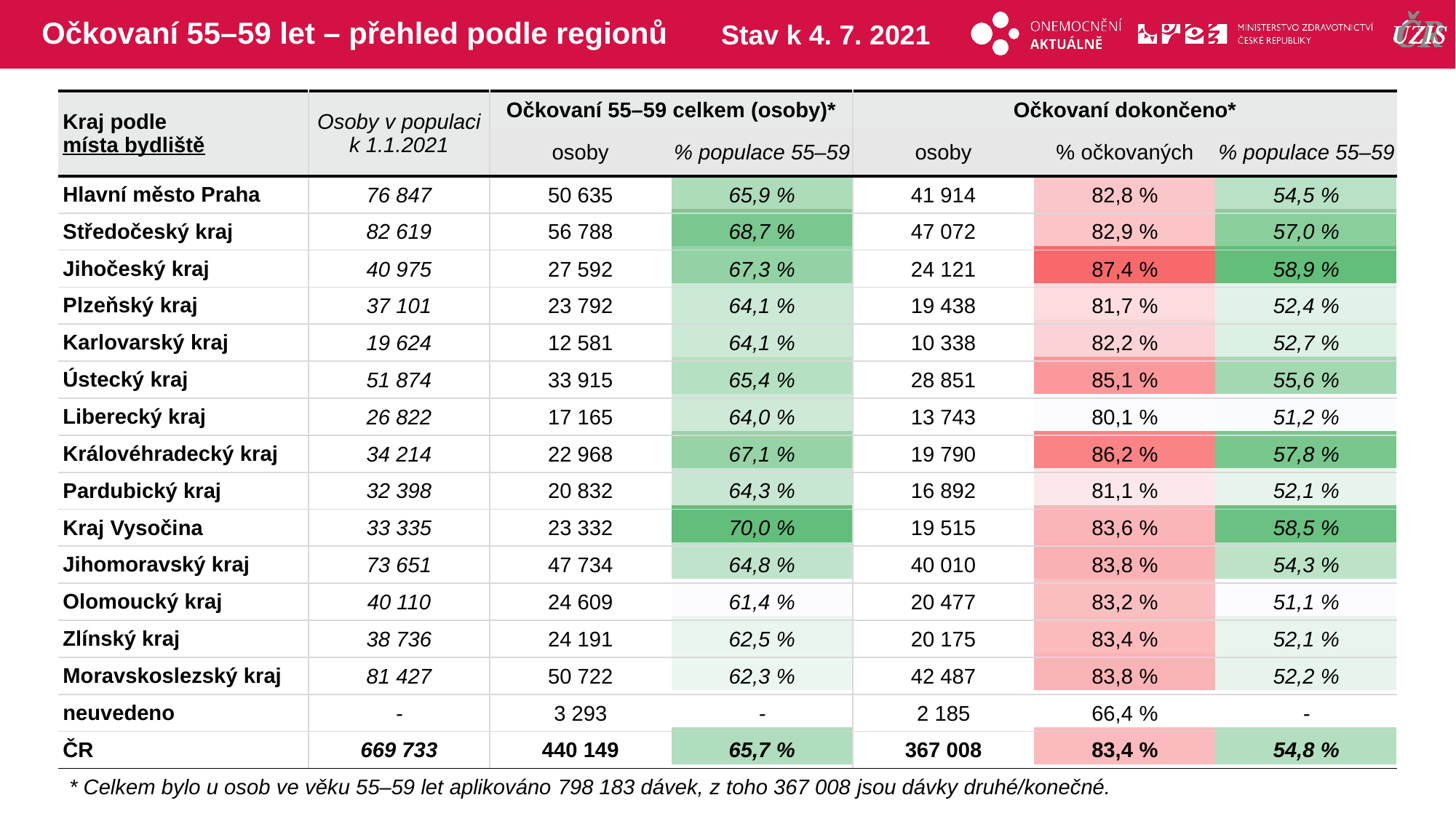

# Očkovaní 55–59 let – přehled podle regionů
Stav k 4. 7. 2021
| Kraj podle místa bydliště | Osoby v populaci k 1.1.2021 | Očkovaní 55–59 celkem (osoby)\* |  | Očkovaní dokončeno\* |  |  |
| --- | --- | --- | --- | --- | --- | --- |
|  |  | osoby | % populace 55–59 | osoby | % očkovaných | % populace 55–59 |
| Hlavní město Praha | 76 847 | 50 635 | 65,9 % | 41 914 | 82,8 % | 54,5 % |
| Středočeský kraj | 82 619 | 56 788 | 68,7 % | 47 072 | 82,9 % | 57,0 % |
| Jihočeský kraj | 40 975 | 27 592 | 67,3 % | 24 121 | 87,4 % | 58,9 % |
| Plzeňský kraj | 37 101 | 23 792 | 64,1 % | 19 438 | 81,7 % | 52,4 % |
| Karlovarský kraj | 19 624 | 12 581 | 64,1 % | 10 338 | 82,2 % | 52,7 % |
| Ústecký kraj | 51 874 | 33 915 | 65,4 % | 28 851 | 85,1 % | 55,6 % |
| Liberecký kraj | 26 822 | 17 165 | 64,0 % | 13 743 | 80,1 % | 51,2 % |
| Královéhradecký kraj | 34 214 | 22 968 | 67,1 % | 19 790 | 86,2 % | 57,8 % |
| Pardubický kraj | 32 398 | 20 832 | 64,3 % | 16 892 | 81,1 % | 52,1 % |
| Kraj Vysočina | 33 335 | 23 332 | 70,0 % | 19 515 | 83,6 % | 58,5 % |
| Jihomoravský kraj | 73 651 | 47 734 | 64,8 % | 40 010 | 83,8 % | 54,3 % |
| Olomoucký kraj | 40 110 | 24 609 | 61,4 % | 20 477 | 83,2 % | 51,1 % |
| Zlínský kraj | 38 736 | 24 191 | 62,5 % | 20 175 | 83,4 % | 52,1 % |
| Moravskoslezský kraj | 81 427 | 50 722 | 62,3 % | 42 487 | 83,8 % | 52,2 % |
| neuvedeno | - | 3 293 | - | 2 185 | 66,4 % | - |
| ČR | 669 733 | 440 149 | 65,7 % | 367 008 | 83,4 % | 54,8 % |
|  |  |  |  |  |  |
| --- | --- | --- | --- | --- | --- |
|  |  |  |  |  |  |
|  |  |  |  |  |  |
|  |  |  |  |  |  |
|  |  |  |  |  |  |
|  |  |  |  |  |  |
|  |  |  |  |  |  |
|  |  |  |  |  |  |
|  |  |  |  |  |  |
|  |  |  |  |  |  |
|  |  |  |  |  |  |
|  |  |  |  |  |  |
|  |  |  |  |  |  |
|  |  |  |  |  |  |
|  |  |  |  |  |  |
|  |  |  |  |  |  |
* Celkem bylo u osob ve věku 55–59 let aplikováno 798 183 dávek, z toho 367 008 jsou dávky druhé/konečné.